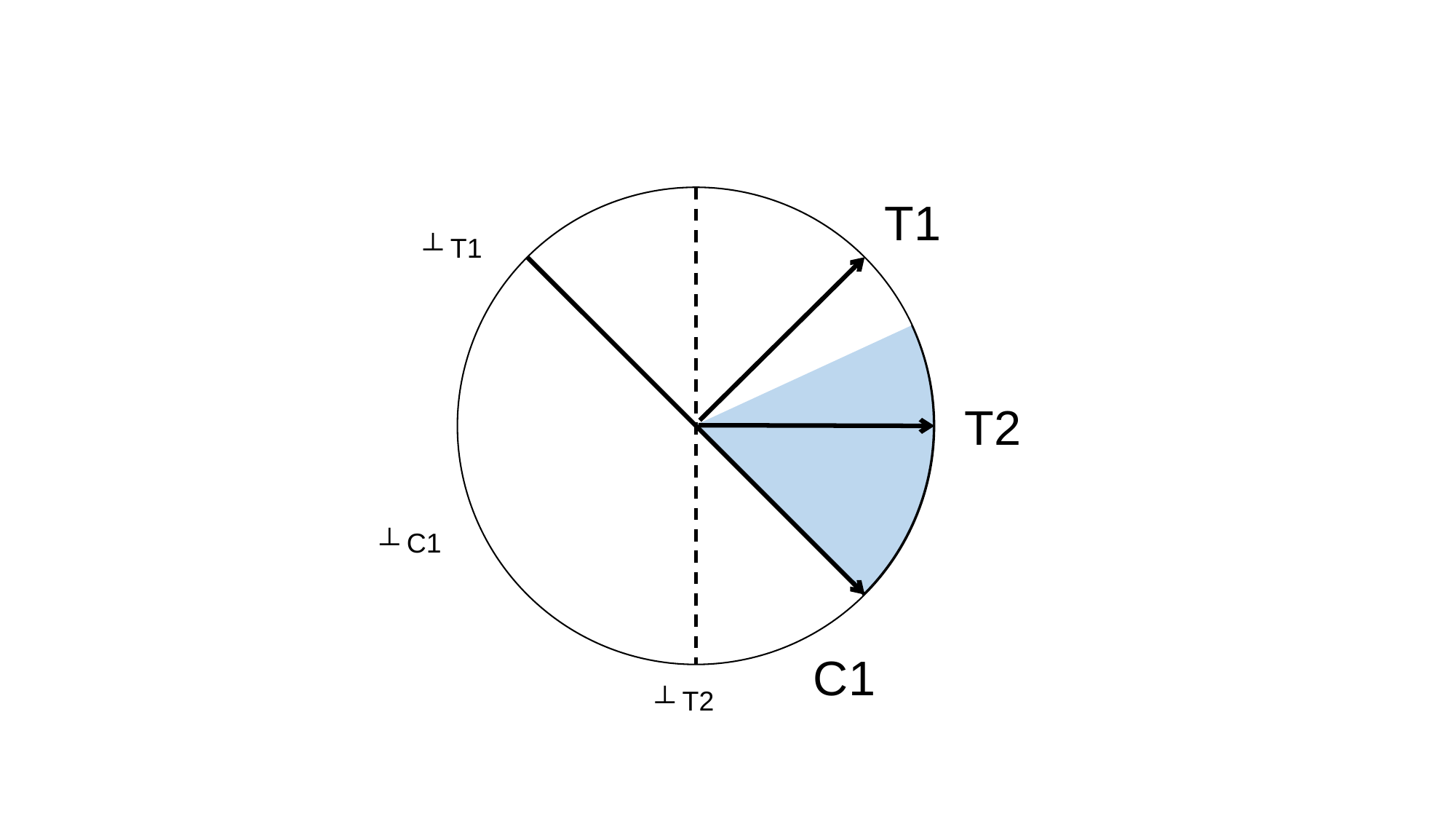

T1

┴ T1
T2
┴ C1
C1
┴ T2